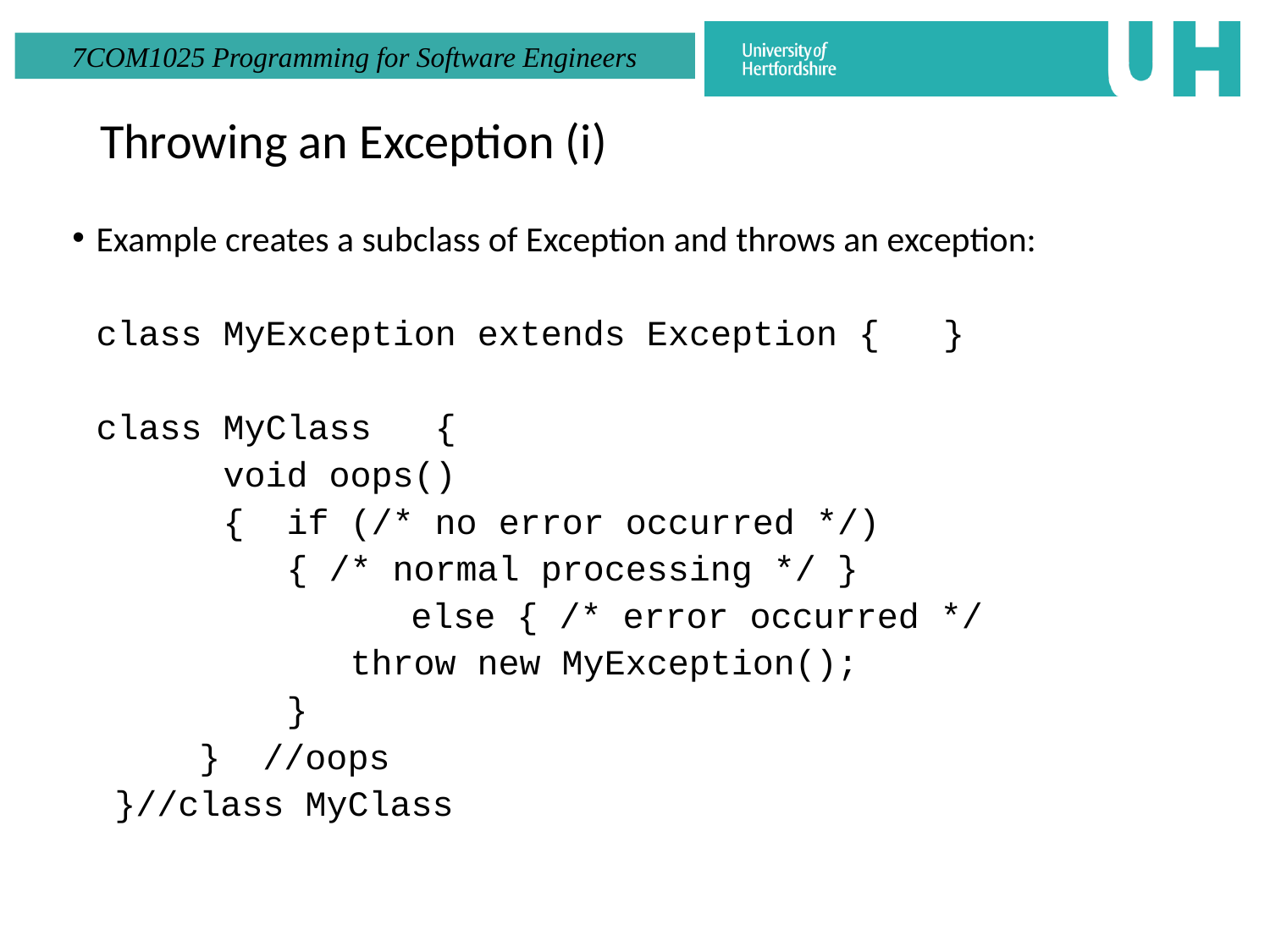

# Throwing an Exception (i)
Example creates a subclass of Exception and throws an exception:

	class MyException extends Exception {   }

	class MyClass   {
		void oops()
		{  if (/* no error occurred */)
		   { /* normal processing */ }
                else { /* error occurred */
		      throw new MyException();
		   }
      }  //oops
  }//class MyClass